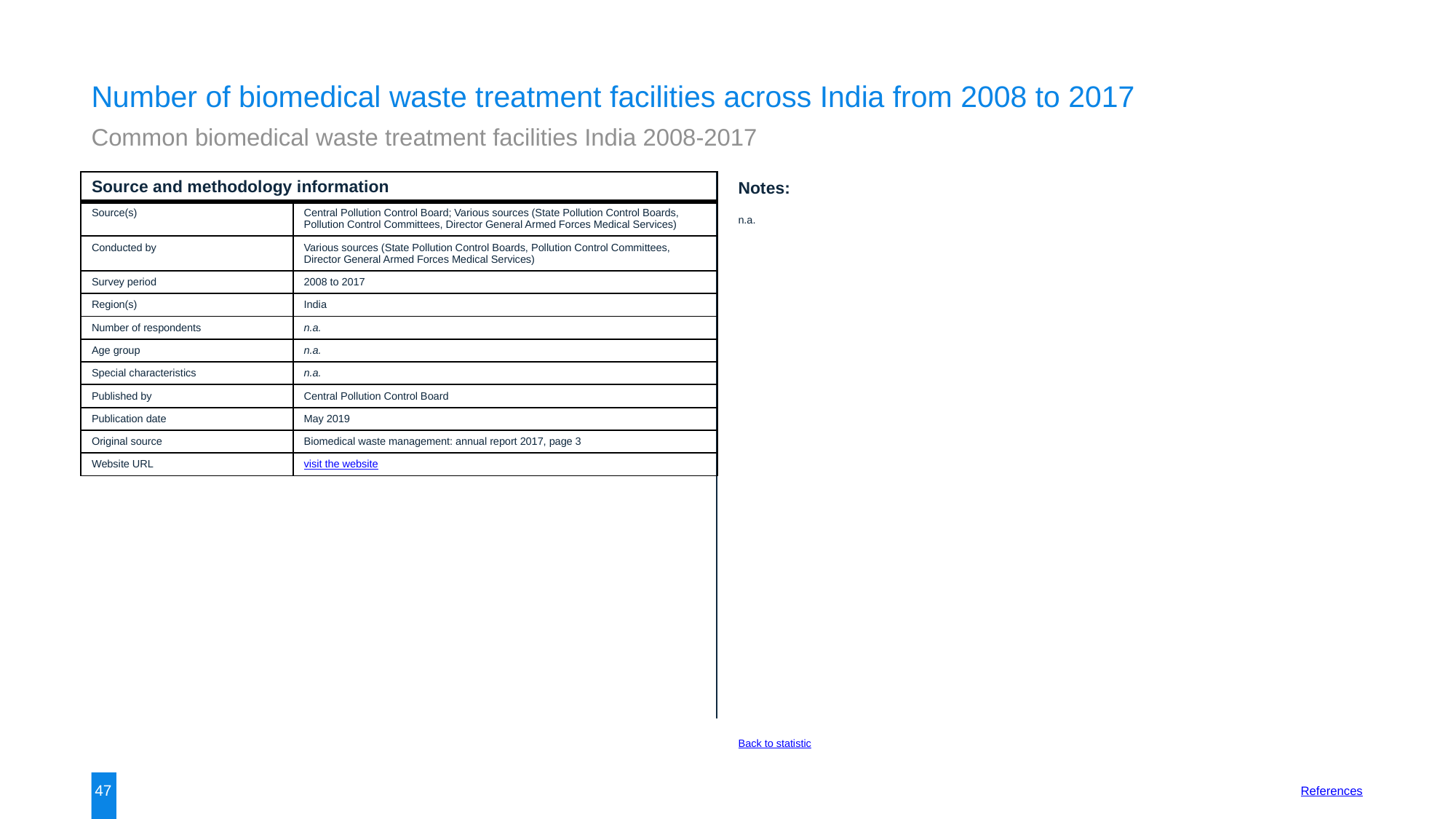

Number of biomedical waste treatment facilities across India from 2008 to 2017
Common biomedical waste treatment facilities India 2008-2017
| Source and methodology information |  |
| --- | --- |
| Source(s) | Central Pollution Control Board; Various sources (State Pollution Control Boards, Pollution Control Committees, Director General Armed Forces Medical Services) |
| Conducted by | Various sources (State Pollution Control Boards, Pollution Control Committees, Director General Armed Forces Medical Services) |
| Survey period | 2008 to 2017 |
| Region(s) | India |
| Number of respondents | n.a. |
| Age group | n.a. |
| Special characteristics | n.a. |
| Published by | Central Pollution Control Board |
| Publication date | May 2019 |
| Original source | Biomedical waste management: annual report 2017, page 3 |
| Website URL | visit the website |

Notes:

n.a.
Back to statistic

47
References